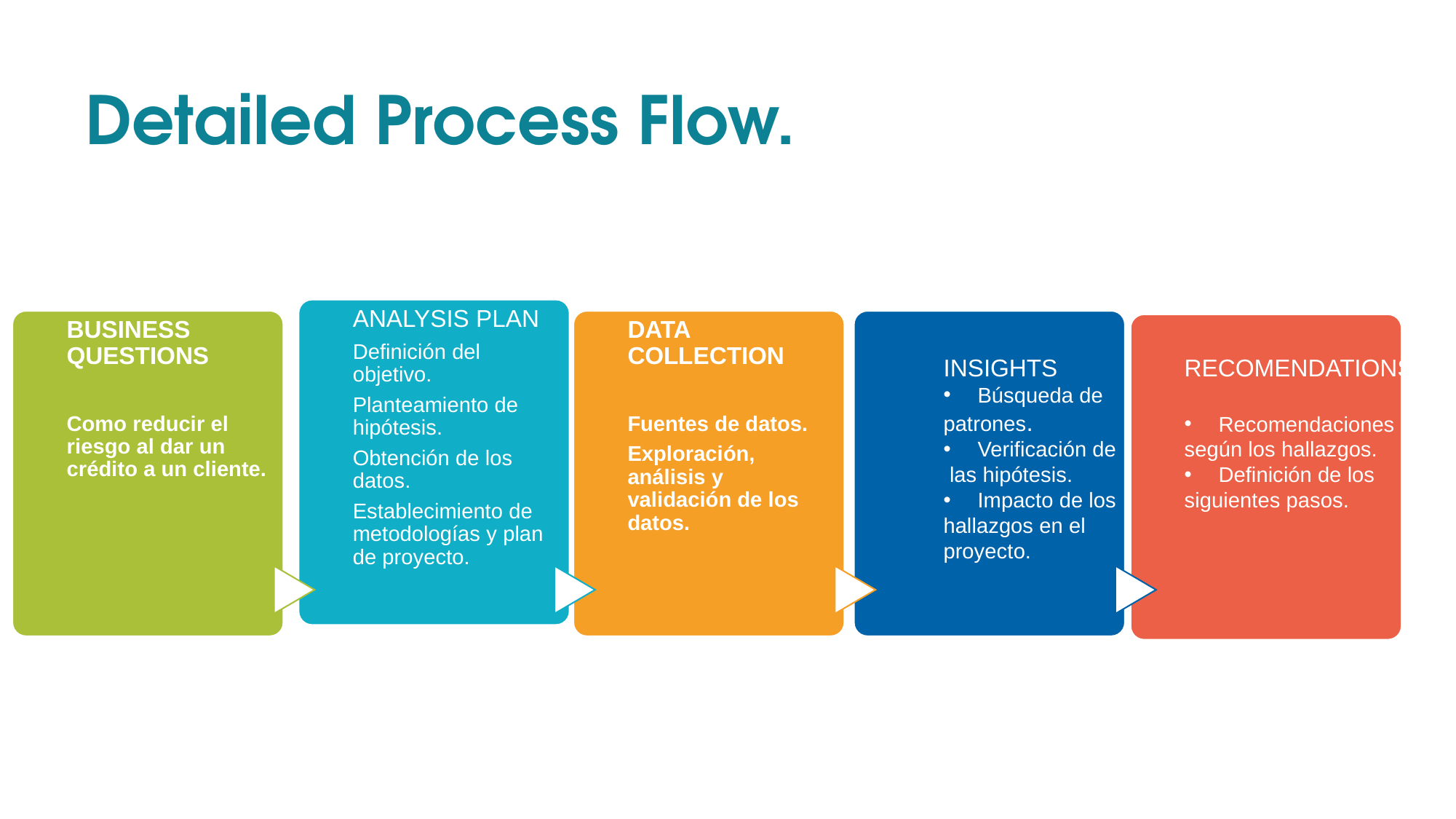

# Detailed Process Flow.

BUSINESS QUESTIONS

Como reducir el riesgo al dar un crédito a un cliente.

ANALYSIS PLAN
Definición del objetivo.
Planteamiento de hipótesis.
Obtención de los datos.
Establecimiento de metodologías y plan de proyecto.

DATA COLLECTION

Fuentes de datos.
Exploración, análisis y validación de los datos.

INSIGHTS
Búsqueda de
patrones.
Verificación de
 las hipótesis.
Impacto de los
hallazgos en el
proyecto.
RECOMENDATIONS

Recomendaciones
según los hallazgos.
Definición de los
siguientes pasos.